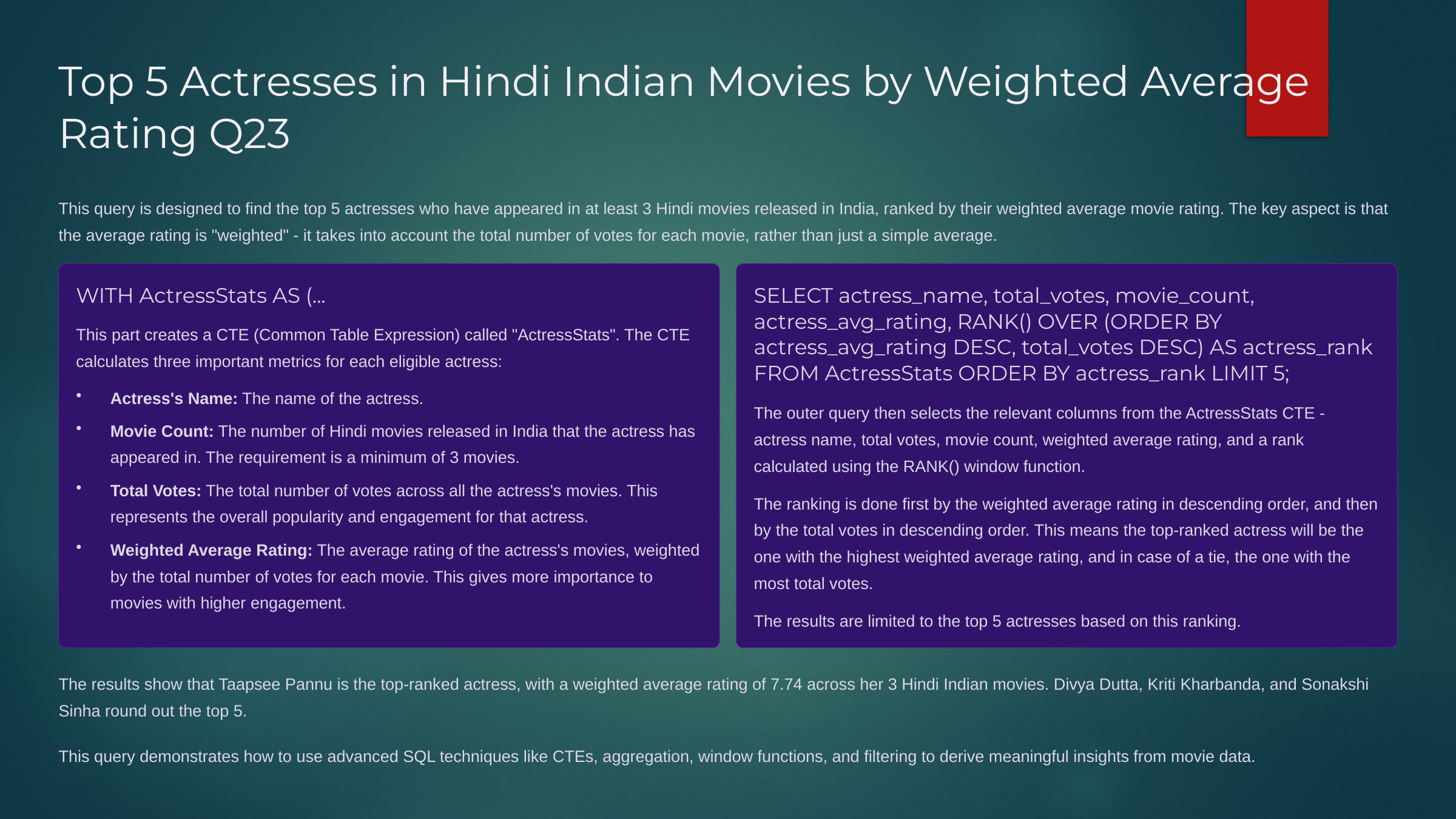

Top 5 Actresses in Hindi Indian Movies by Weighted Average Rating Q23
This query is designed to find the top 5 actresses who have appeared in at least 3 Hindi movies released in India, ranked by their weighted average movie rating. The key aspect is that the average rating is "weighted" - it takes into account the total number of votes for each movie, rather than just a simple average.

WITH ActressStats AS (...
SELECT actress_name, total_votes, movie_count, actress_avg_rating, RANK() OVER (ORDER BY actress_avg_rating DESC, total_votes DESC) AS actress_rank FROM ActressStats ORDER BY actress_rank LIMIT 5;
This part creates a CTE (Common Table Expression) called "ActressStats". The CTE calculates three important metrics for each eligible actress:
Actress's Name: The name of the actress.
The outer query then selects the relevant columns from the ActressStats CTE - actress name, total votes, movie count, weighted average rating, and a rank calculated using the RANK() window function.
Movie Count: The number of Hindi movies released in India that the actress has appeared in. The requirement is a minimum of 3 movies.
Total Votes: The total number of votes across all the actress's movies. This represents the overall popularity and engagement for that actress.
The ranking is done first by the weighted average rating in descending order, and then by the total votes in descending order. This means the top-ranked actress will be the one with the highest weighted average rating, and in case of a tie, the one with the most total votes.
Weighted Average Rating: The average rating of the actress's movies, weighted by the total number of votes for each movie. This gives more importance to movies with higher engagement.
The results are limited to the top 5 actresses based on this ranking.
The results show that Taapsee Pannu is the top-ranked actress, with a weighted average rating of 7.74 across her 3 Hindi Indian movies. Divya Dutta, Kriti Kharbanda, and Sonakshi Sinha round out the top 5.
This query demonstrates how to use advanced SQL techniques like CTEs, aggregation, window functions, and filtering to derive meaningful insights from movie data.